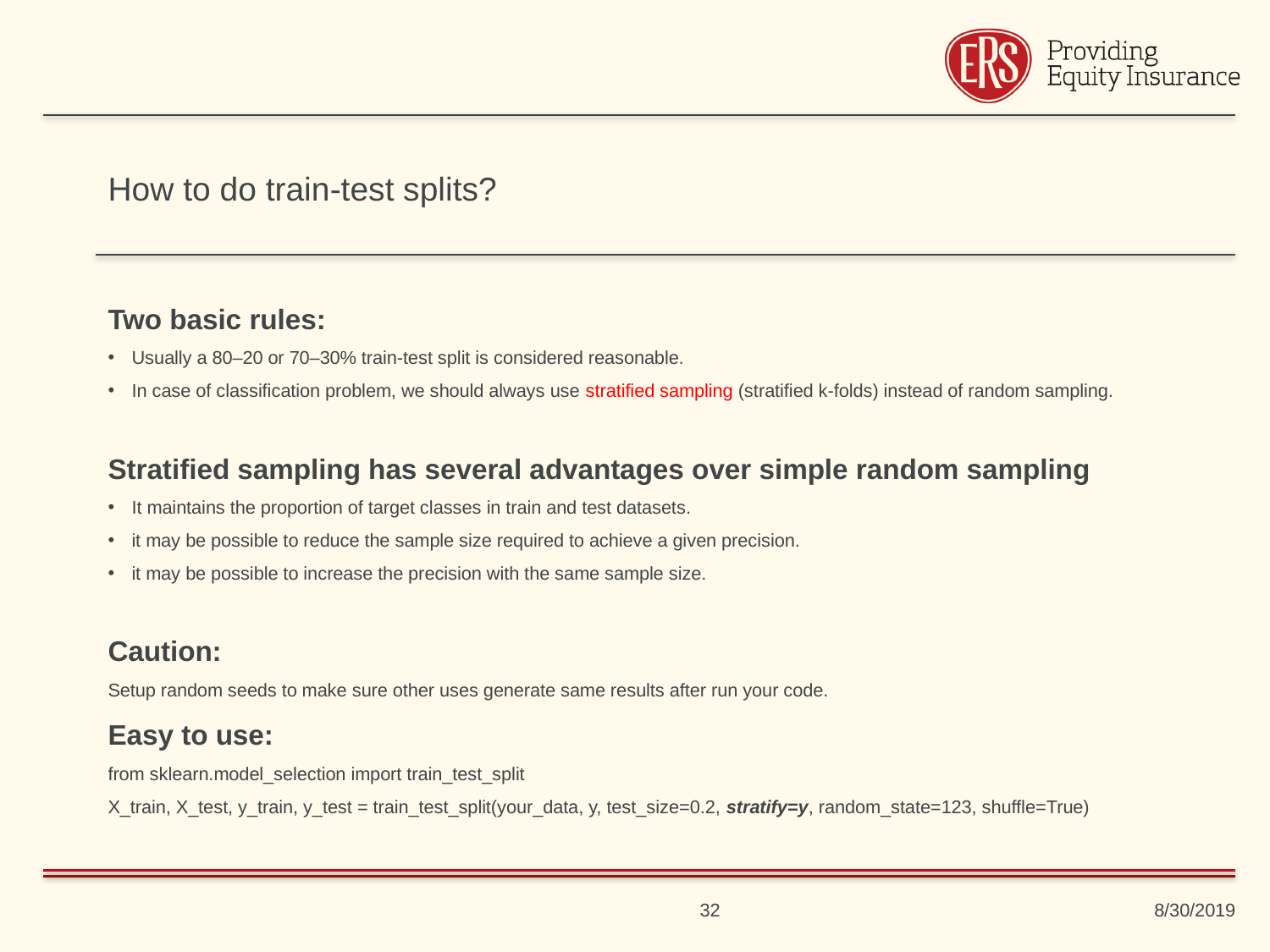

# How to do train-test splits?
Two basic rules:
Usually a 80–20 or 70–30% train-test split is considered reasonable.
In case of classification problem, we should always use stratified sampling (stratified k-folds) instead of random sampling.

Stratified sampling has several advantages over simple random sampling
It maintains the proportion of target classes in train and test datasets.
it may be possible to reduce the sample size required to achieve a given precision.
it may be possible to increase the precision with the same sample size.

Caution:
Setup random seeds to make sure other uses generate same results after run your code.
Easy to use:
from sklearn.model_selection import train_test_split
X_train, X_test, y_train, y_test = train_test_split(your_data, y, test_size=0.2, stratify=y, random_state=123, shuffle=True)
32
8/30/2019